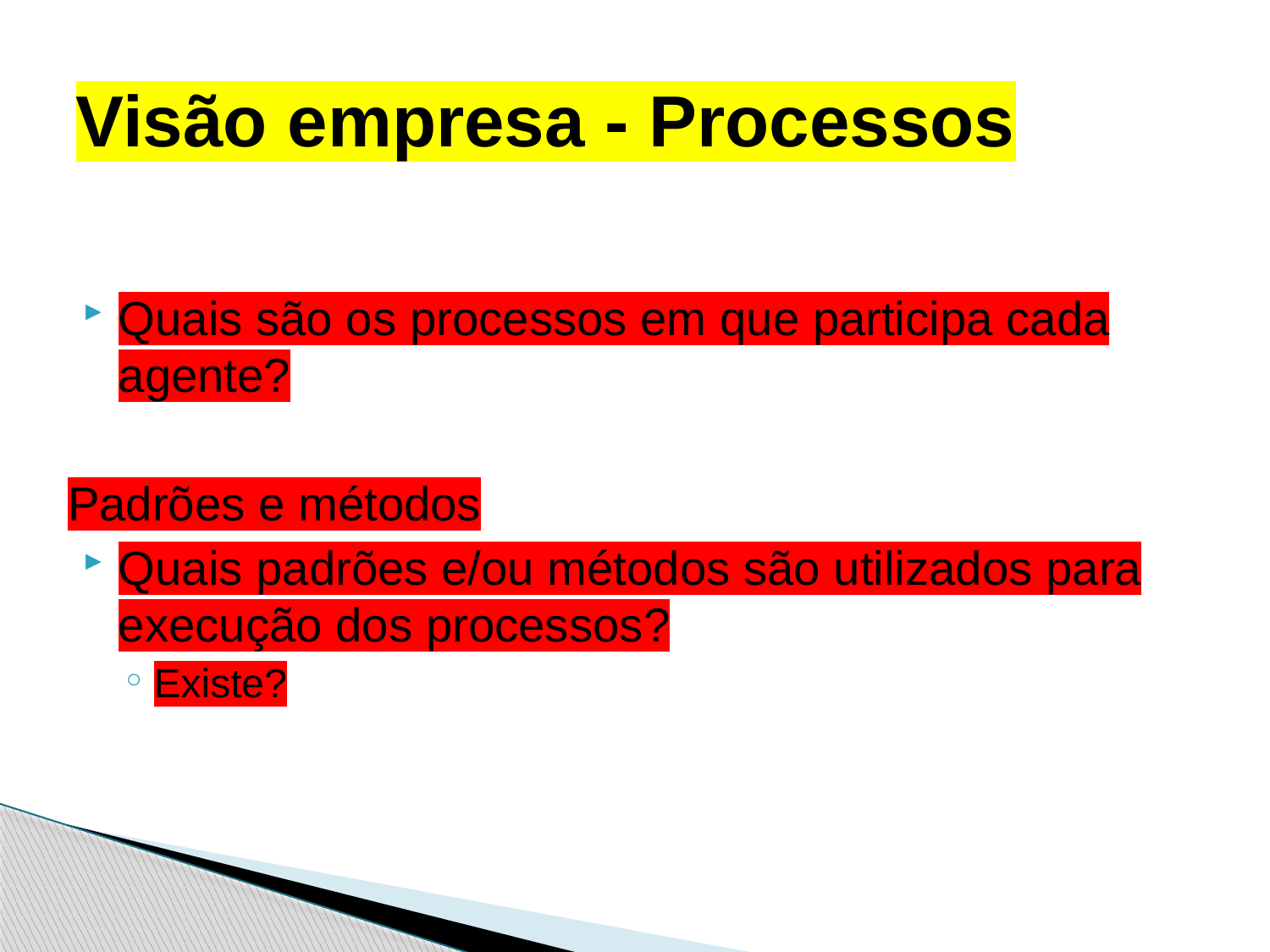

# Visão empresa - Processos
Quais são os processos em que participa cada agente?

Padrões e métodos
Quais padrões e/ou métodos são utilizados para execução dos processos?
Existe?